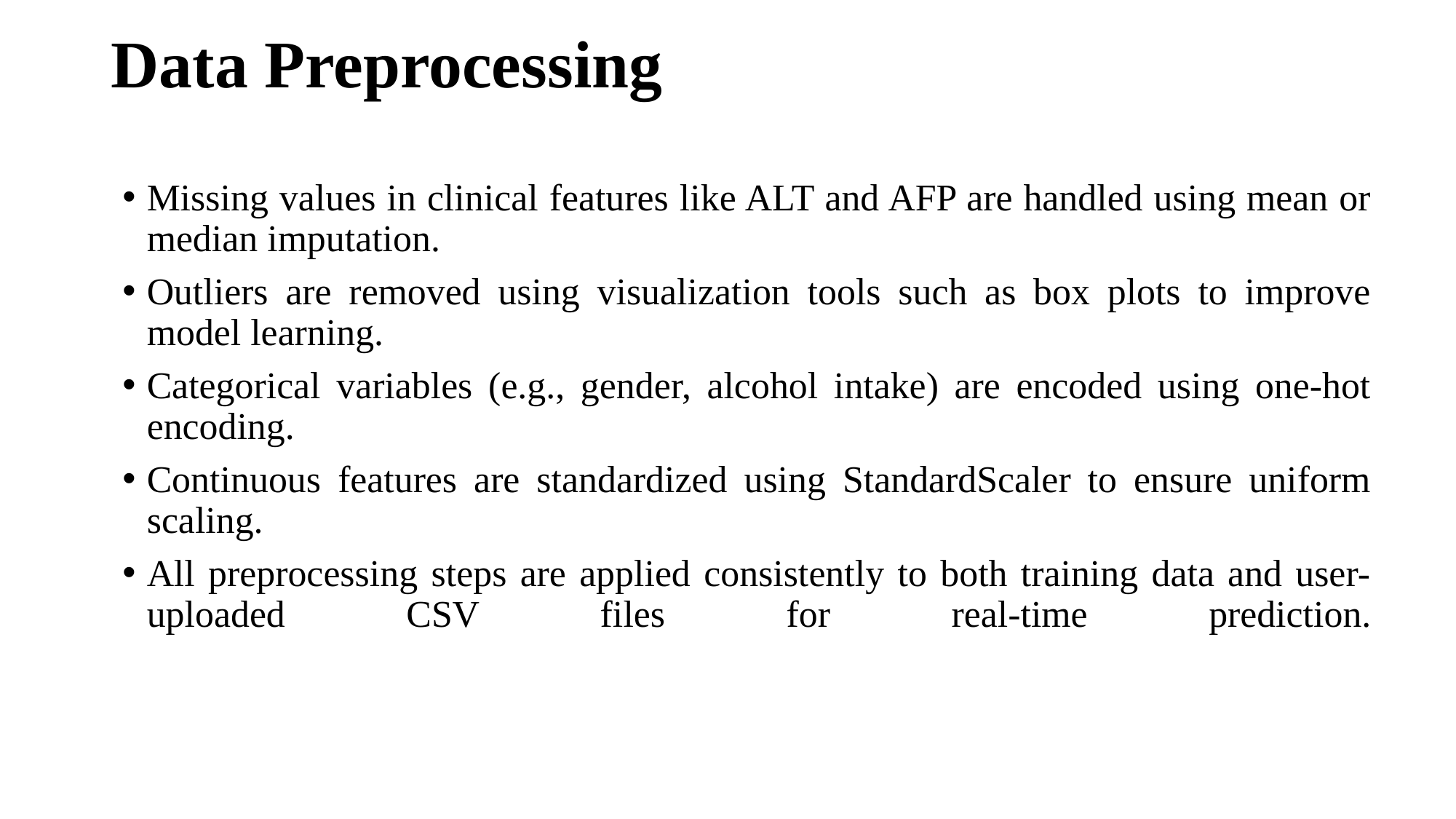

# Data Preprocessing
Missing values in clinical features like ALT and AFP are handled using mean or median imputation.
Outliers are removed using visualization tools such as box plots to improve model learning.
Categorical variables (e.g., gender, alcohol intake) are encoded using one-hot encoding.
Continuous features are standardized using StandardScaler to ensure uniform scaling.
All preprocessing steps are applied consistently to both training data and user-uploaded CSV files for real-time prediction.